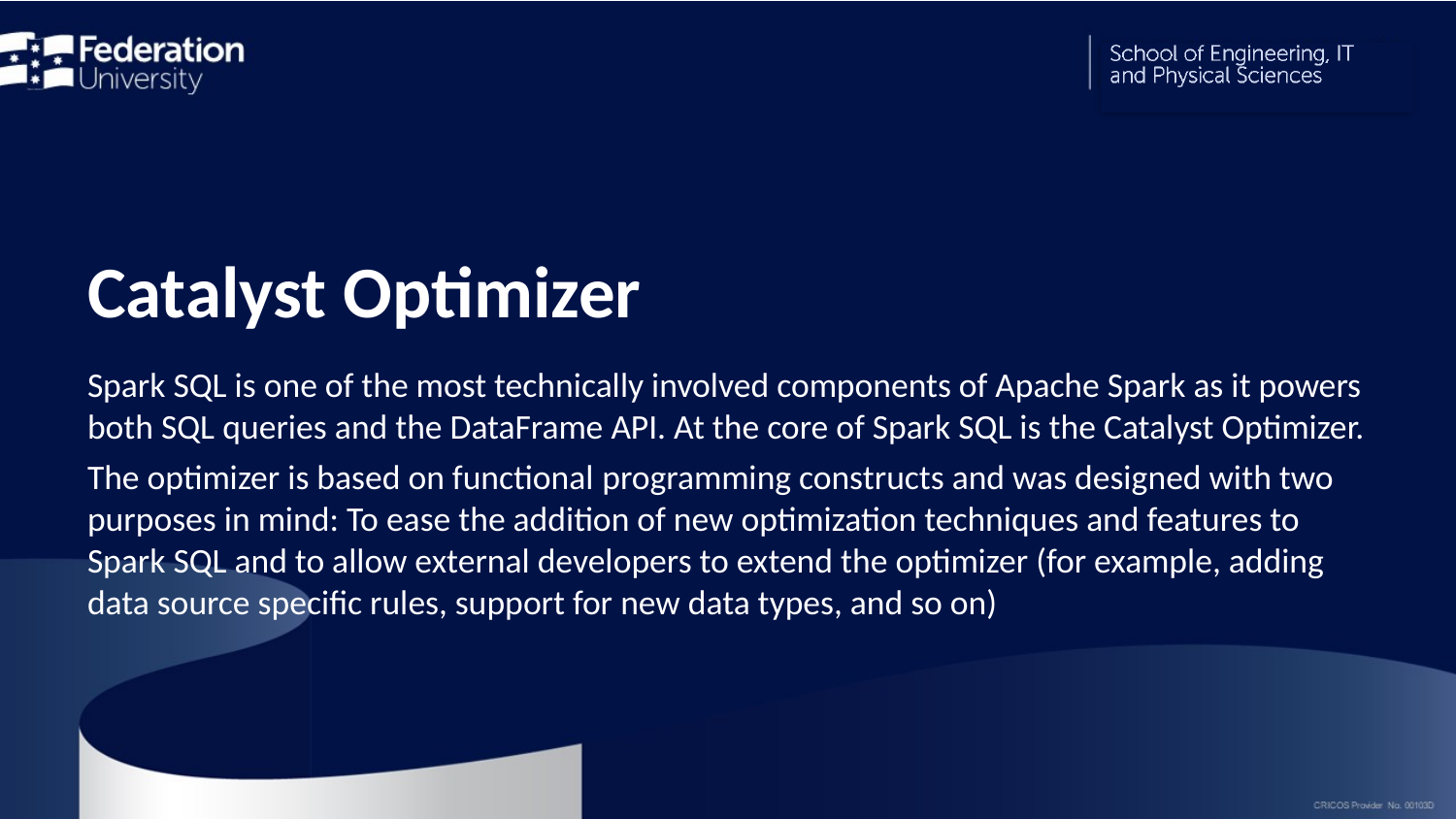

# Catalyst Optimizer
Spark SQL is one of the most technically involved components of Apache Spark as it powers both SQL queries and the DataFrame API. At the core of Spark SQL is the Catalyst Optimizer.
The optimizer is based on functional programming constructs and was designed with two purposes in mind: To ease the addition of new optimization techniques and features to Spark SQL and to allow external developers to extend the optimizer (for example, adding data source specific rules, support for new data types, and so on)